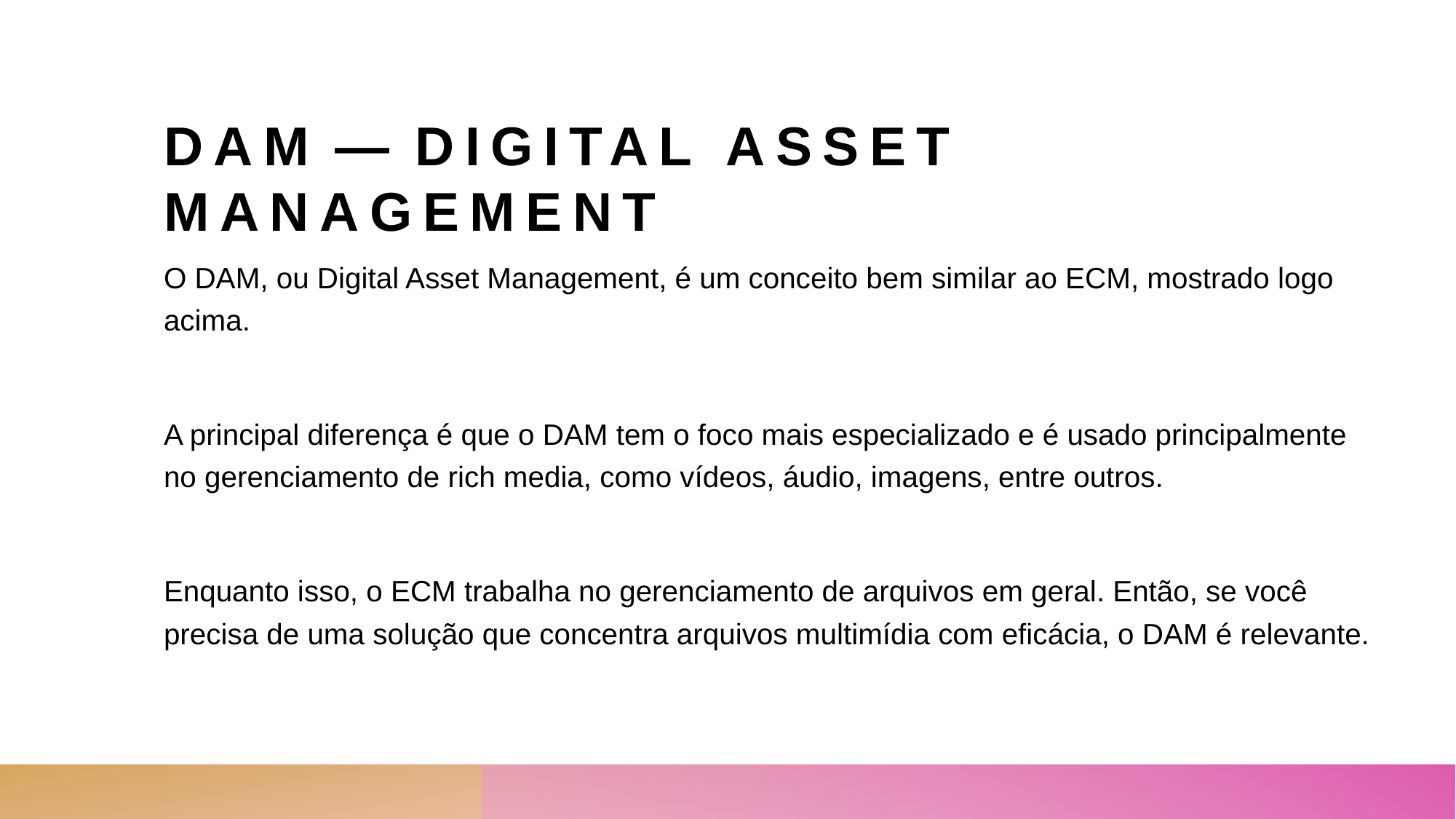

# DAM — Digital Asset Management
O DAM, ou Digital Asset Management, é um conceito bem similar ao ECM, mostrado logo acima.

A principal diferença é que o DAM tem o foco mais especializado e é usado principalmente no gerenciamento de rich media, como vídeos, áudio, imagens, entre outros.

Enquanto isso, o ECM trabalha no gerenciamento de arquivos em geral. Então, se você precisa de uma solução que concentra arquivos multimídia com eficácia, o DAM é relevante.